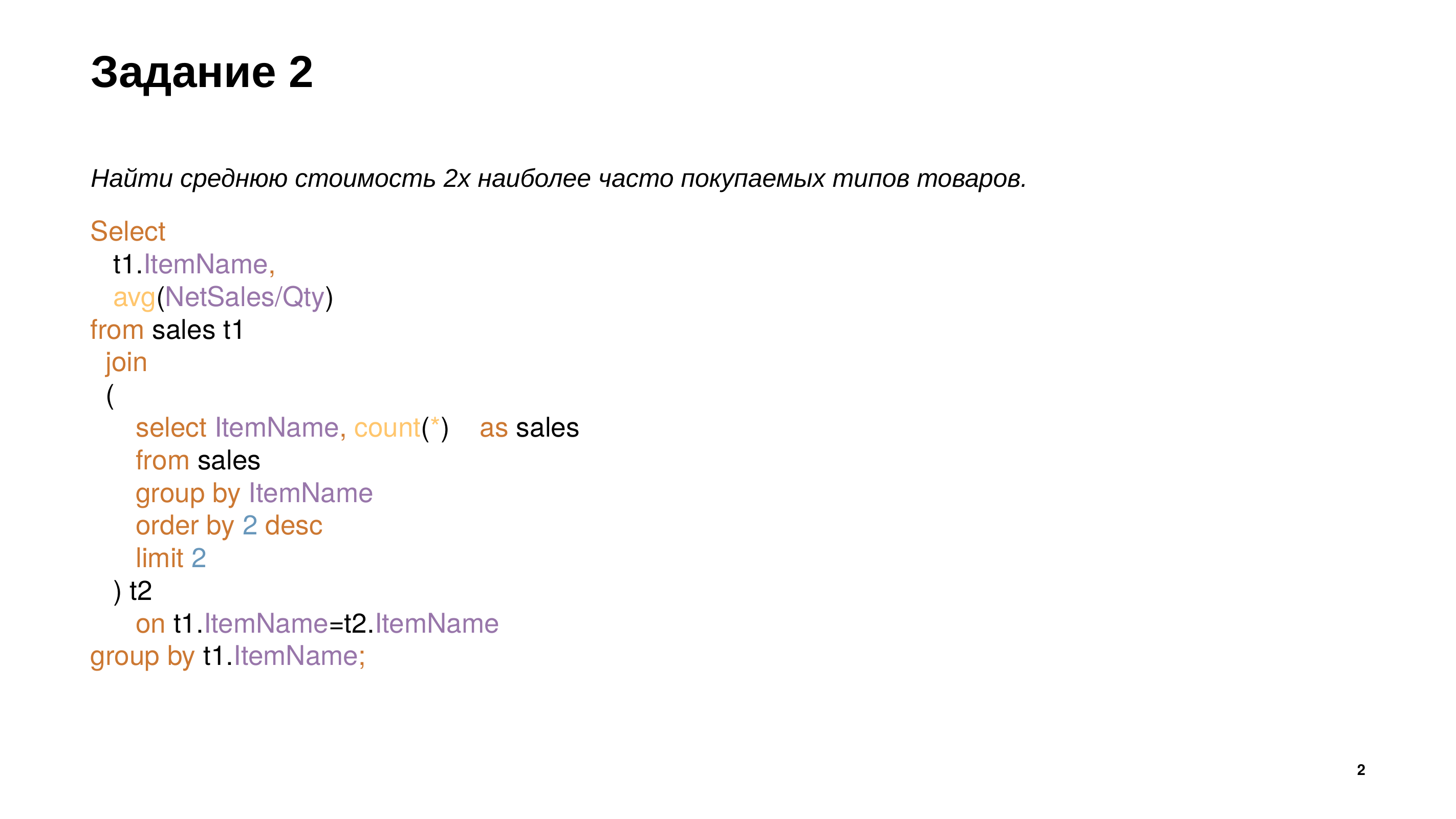

# Задание 2
Найти среднюю стоимость 2х наиболее часто покупаемых типов товаров.

Select
   t1.ItemName,
   avg(NetSales/Qty)
from sales t1
  join
  (
      select ItemName, count(*)    as sales
      from sales
      group by ItemName
      order by 2 desc
      limit 2
   ) t2
      on t1.ItemName=t2.ItemName
group by t1.ItemName;
2